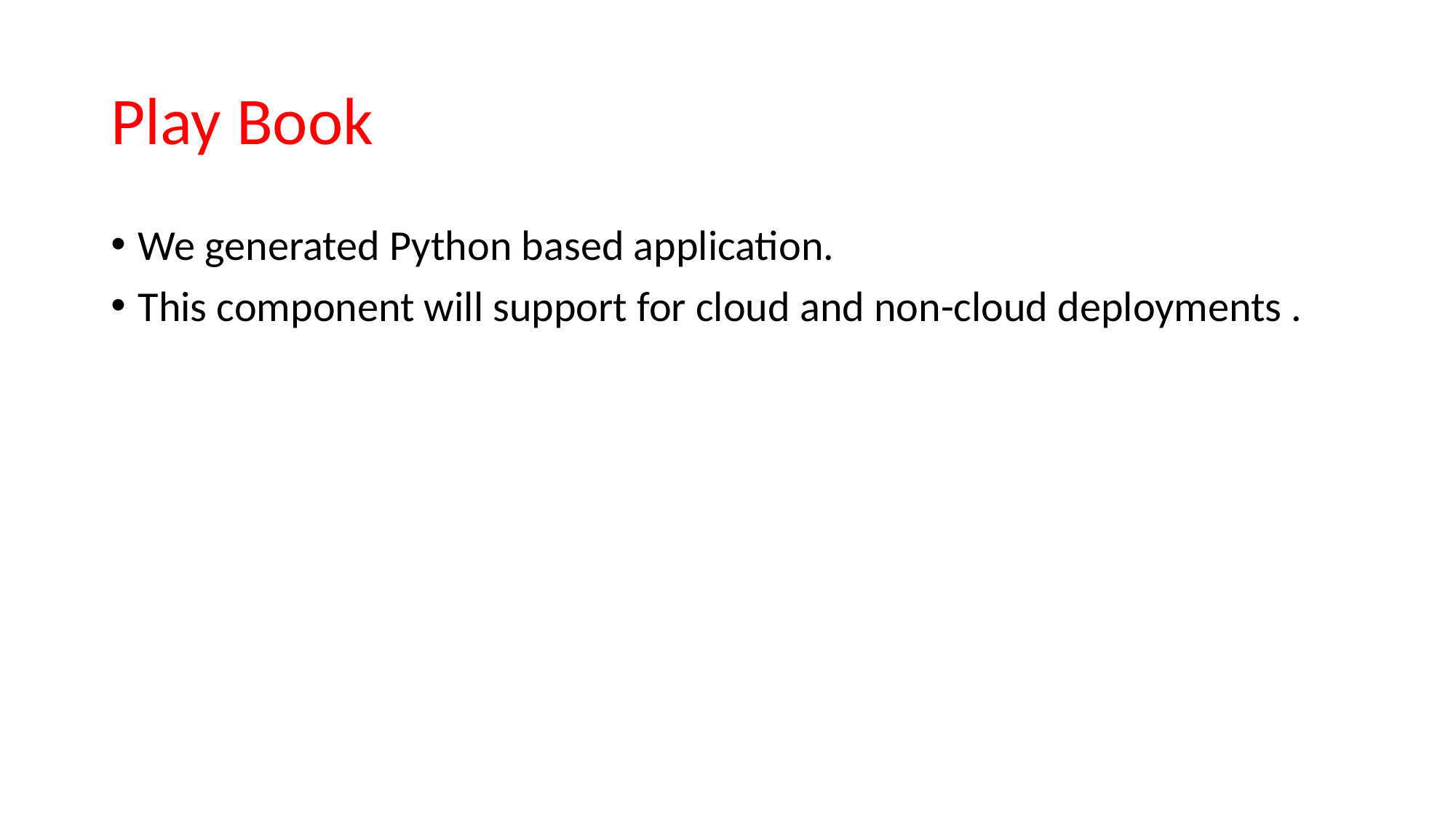

# Play Book
We generated Python based application.
This component will support for cloud and non-cloud deployments .